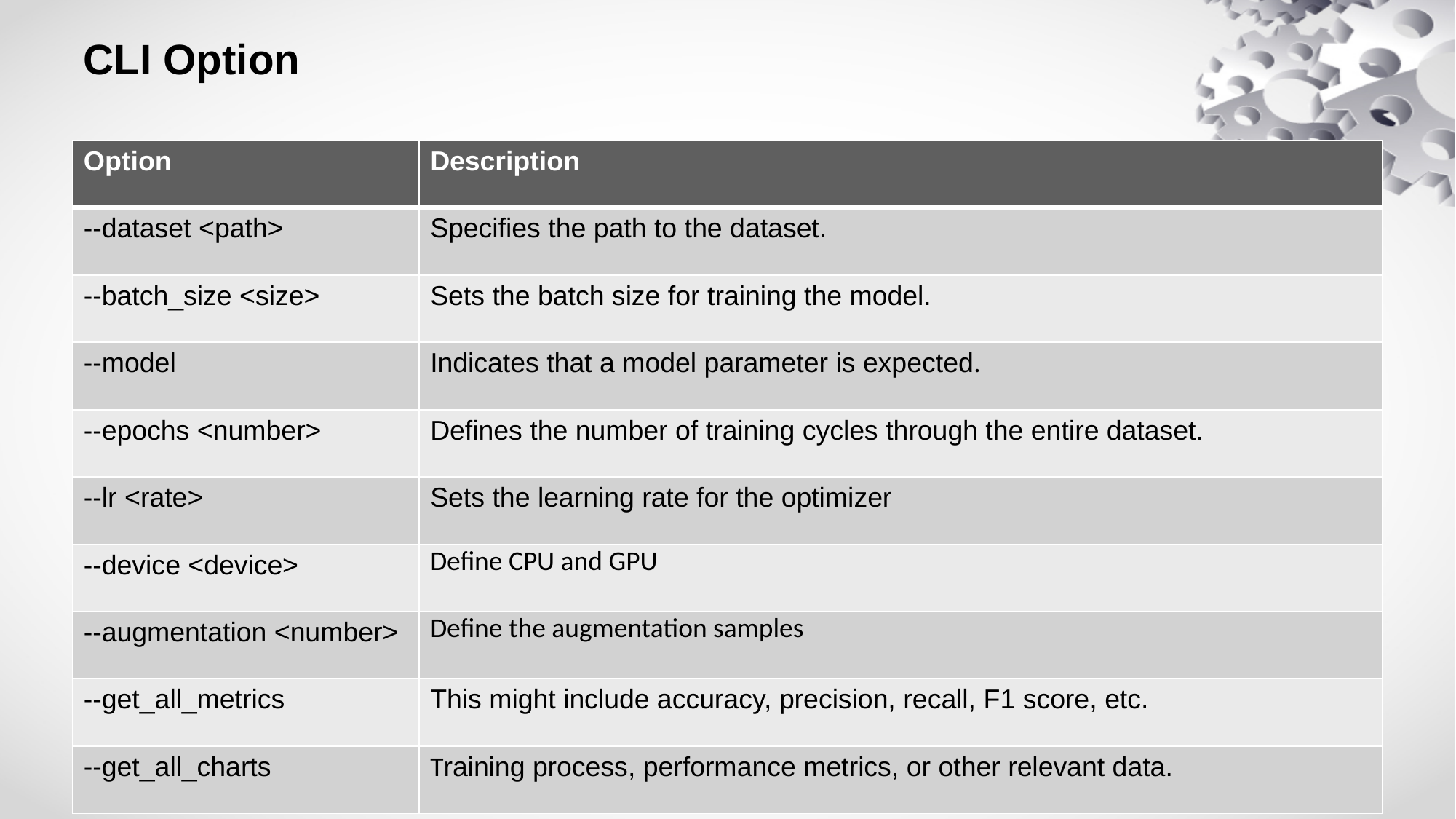

# CLI Option
| Option | Description |
| --- | --- |
| --dataset <path> | Specifies the path to the dataset. |
| --batch\_size <size> | Sets the batch size for training the model. |
| --model | Indicates that a model parameter is expected. |
| --epochs <number> | Defines the number of training cycles through the entire dataset. |
| --lr <rate> | Sets the learning rate for the optimizer |
| --device <device> | Define CPU and GPU |
| --augmentation <number> | Define the augmentation samples |
| --get\_all\_metrics | This might include accuracy, precision, recall, F1 score, etc. |
| --get\_all\_charts | Training process, performance metrics, or other relevant data. |

10